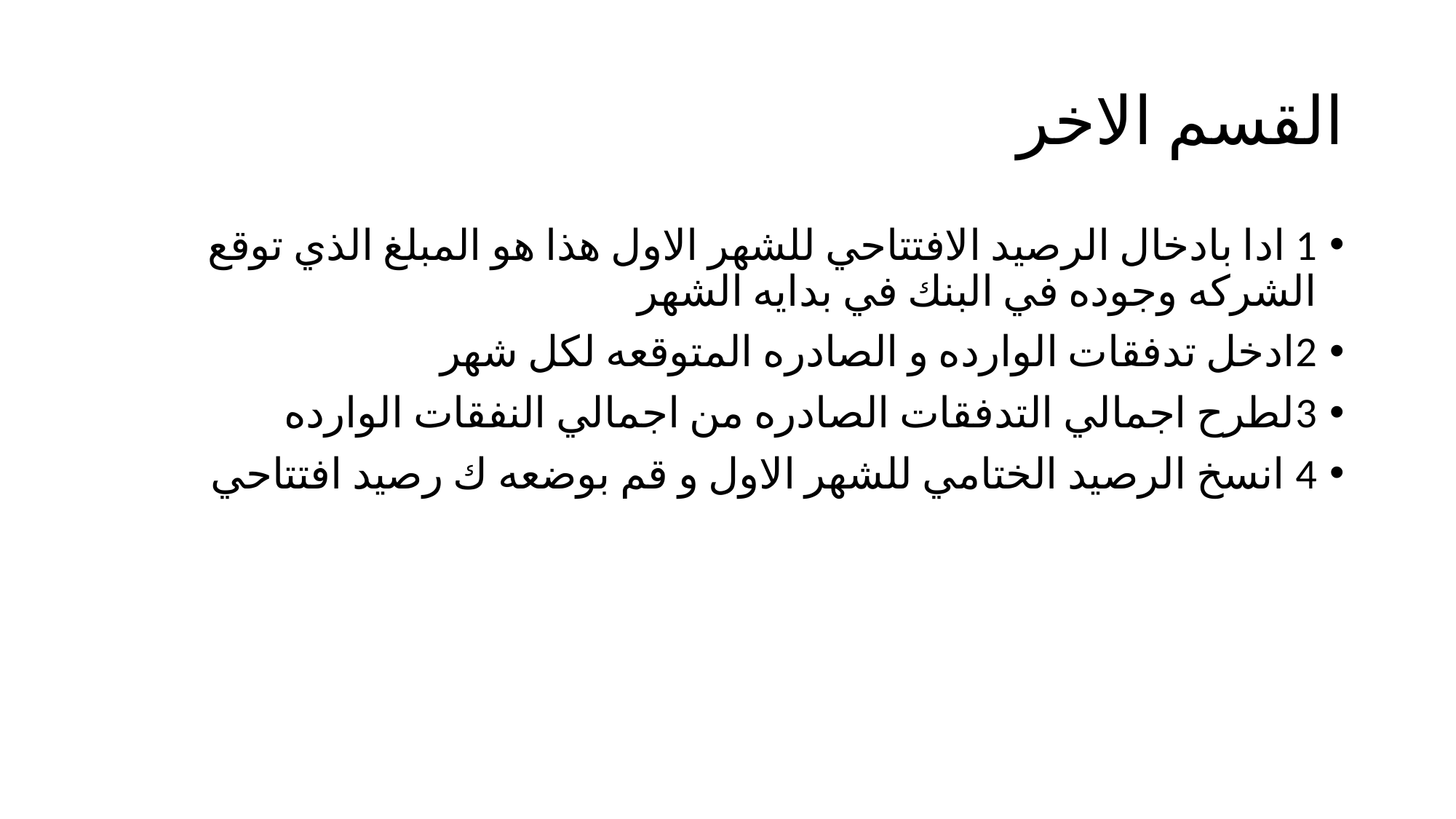

# القسم الاخر
1 ادا بادخال الرصيد الافتتاحي للشهر الاول هذا هو المبلغ الذي توقع الشركه وجوده في البنك في بدايه الشهر
2ادخل تدفقات الوارده و الصادره المتوقعه لكل شهر
3لطرح اجمالي التدفقات الصادره من اجمالي النفقات الوارده
4 انسخ الرصيد الختامي للشهر الاول و قم بوضعه ك رصيد افتتاحي